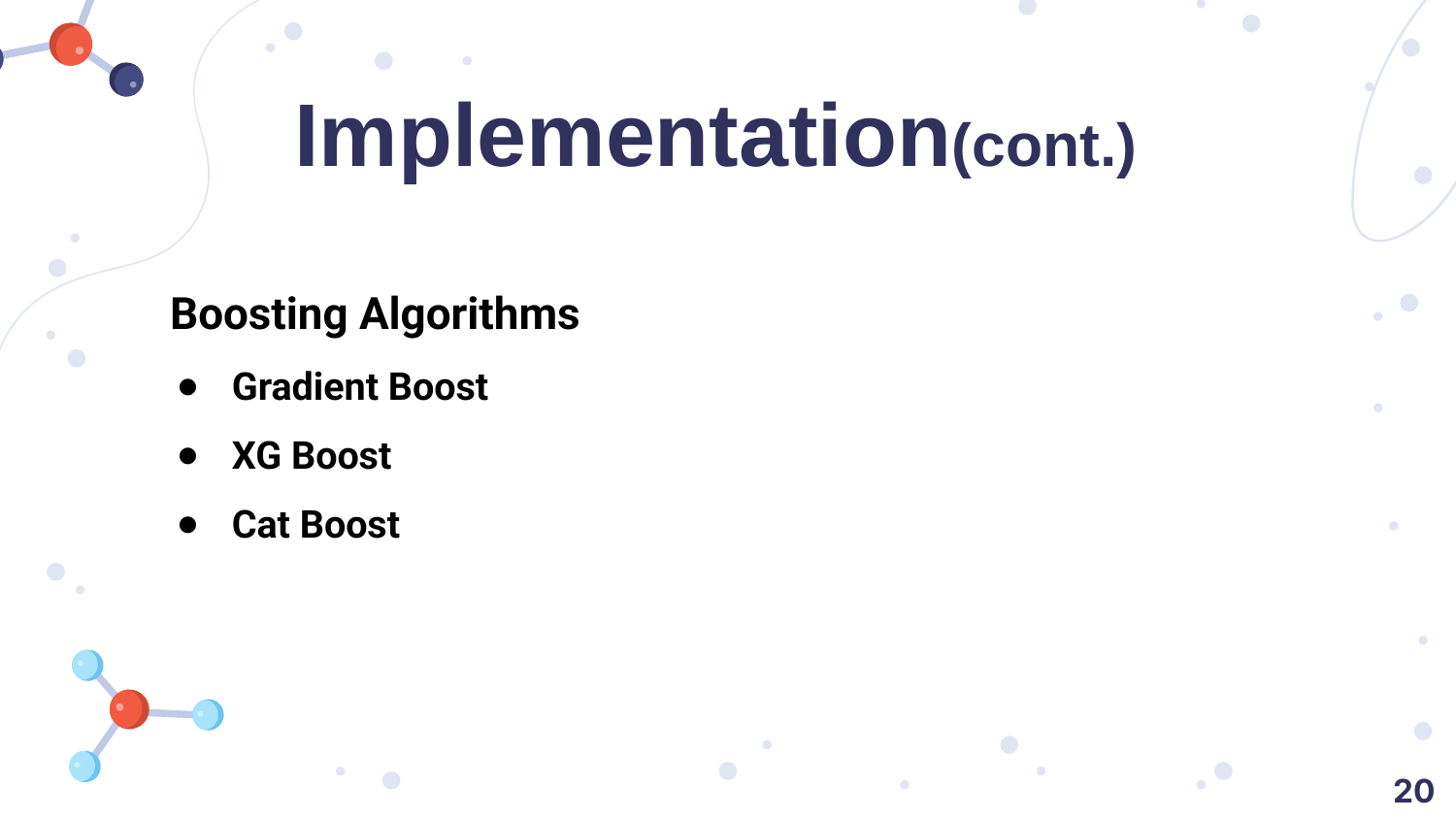

# Implementation(cont.)
 Boosting Algorithms
Gradient Boost
XG Boost
Cat Boost

20